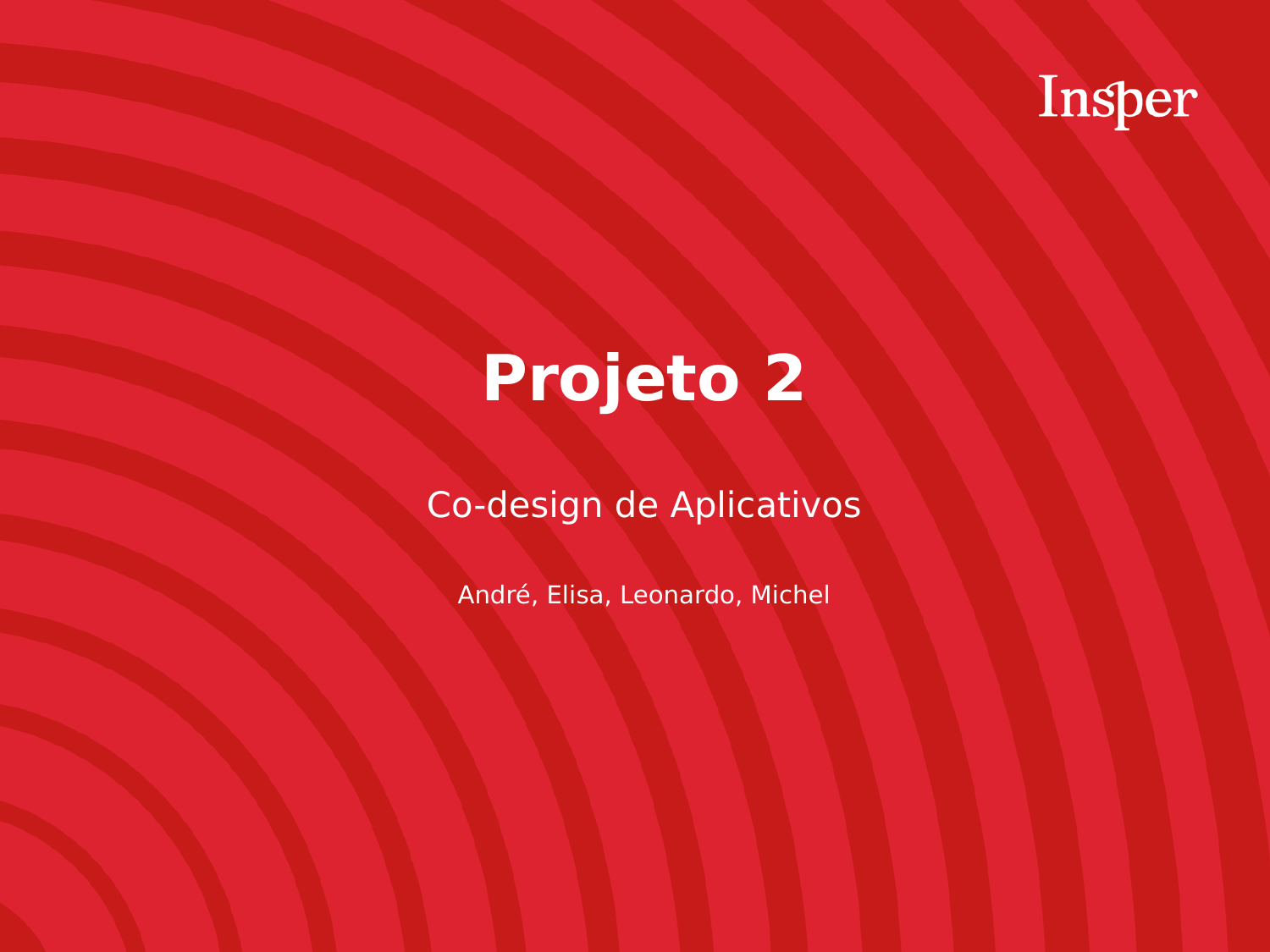

Projeto 2
Co-design de Aplicativos

André, Elisa, Leonardo, Michel